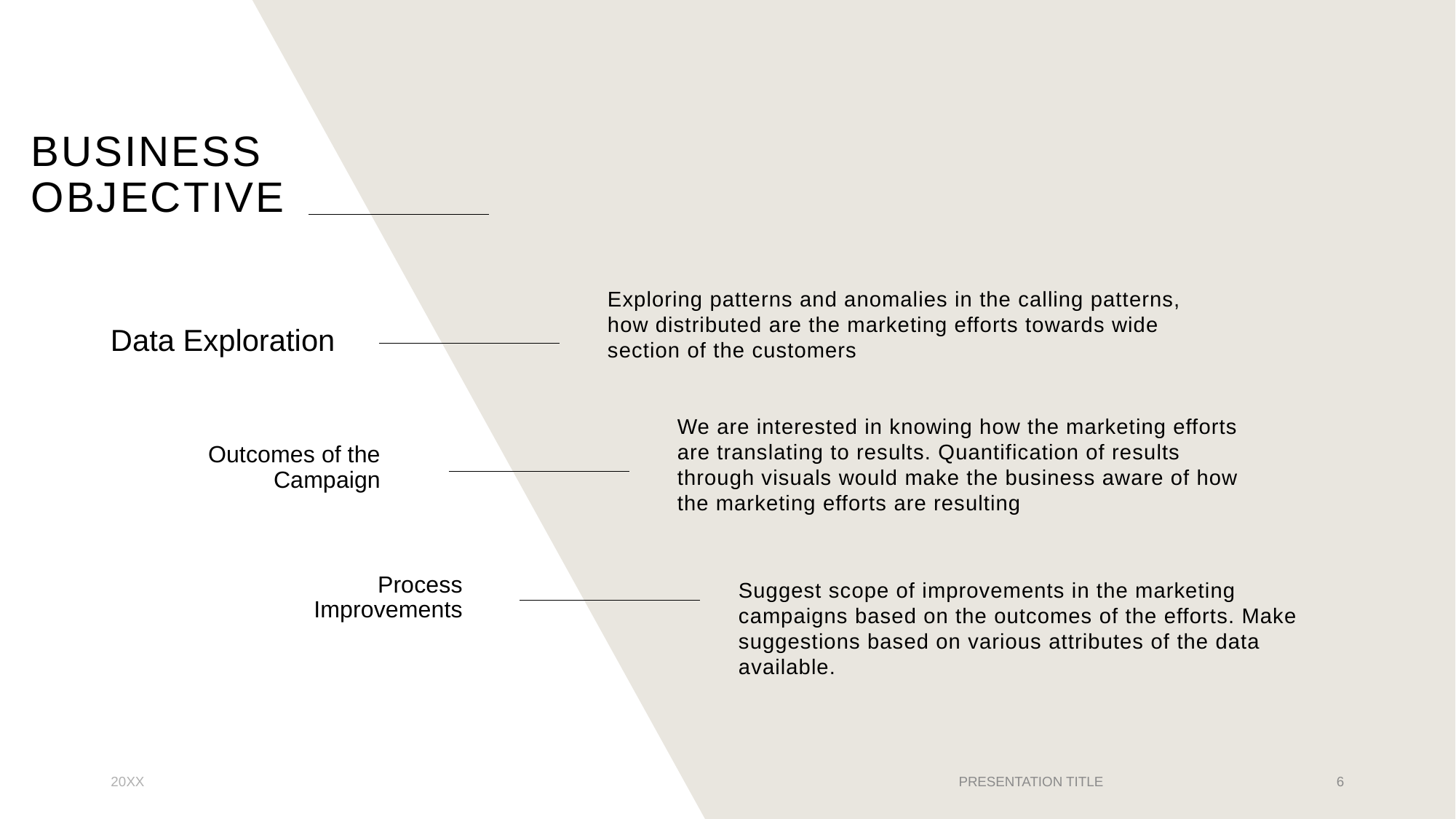

# Business objective
Exploring patterns and anomalies in the calling patterns, how distributed are the marketing efforts towards wide section of the customers
Data Exploration
We are interested in knowing how the marketing efforts are translating to results. Quantification of results through visuals would make the business aware of how the marketing efforts are resulting
Outcomes of the Campaign
Process Improvements
Suggest scope of improvements in the marketing campaigns based on the outcomes of the efforts. Make suggestions based on various attributes of the data available.
20XX
PRESENTATION TITLE
6